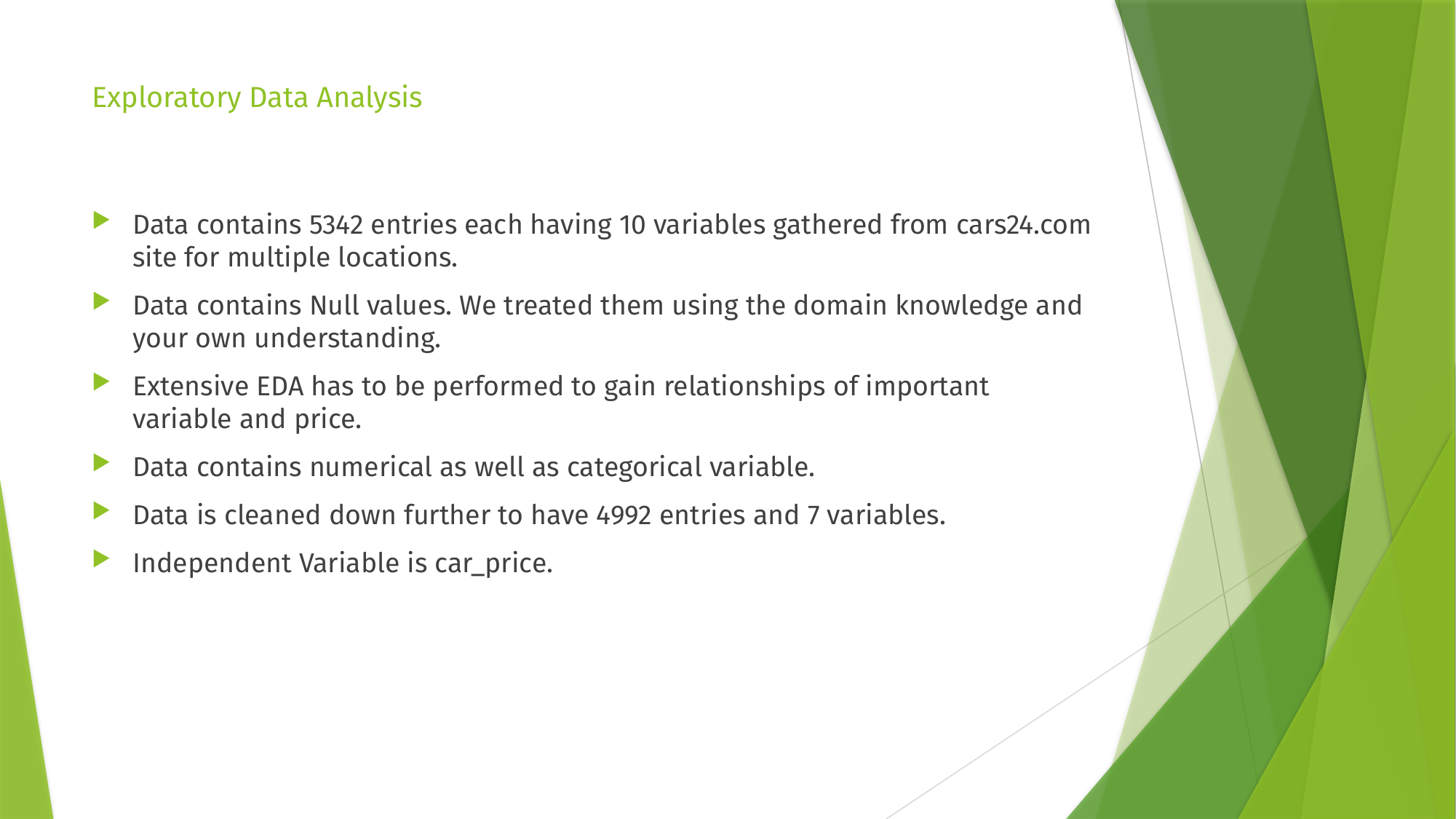

# Exploratory Data Analysis

Data contains 5342 entries each having 10 variables gathered from cars24.com site for multiple locations.
Data contains Null values. We treated them using the domain knowledge and your own understanding.
Extensive EDA has to be performed to gain relationships of important variable and price.
Data contains numerical as well as categorical variable.
Data is cleaned down further to have 4992 entries and 7 variables.
Independent Variable is car_price.